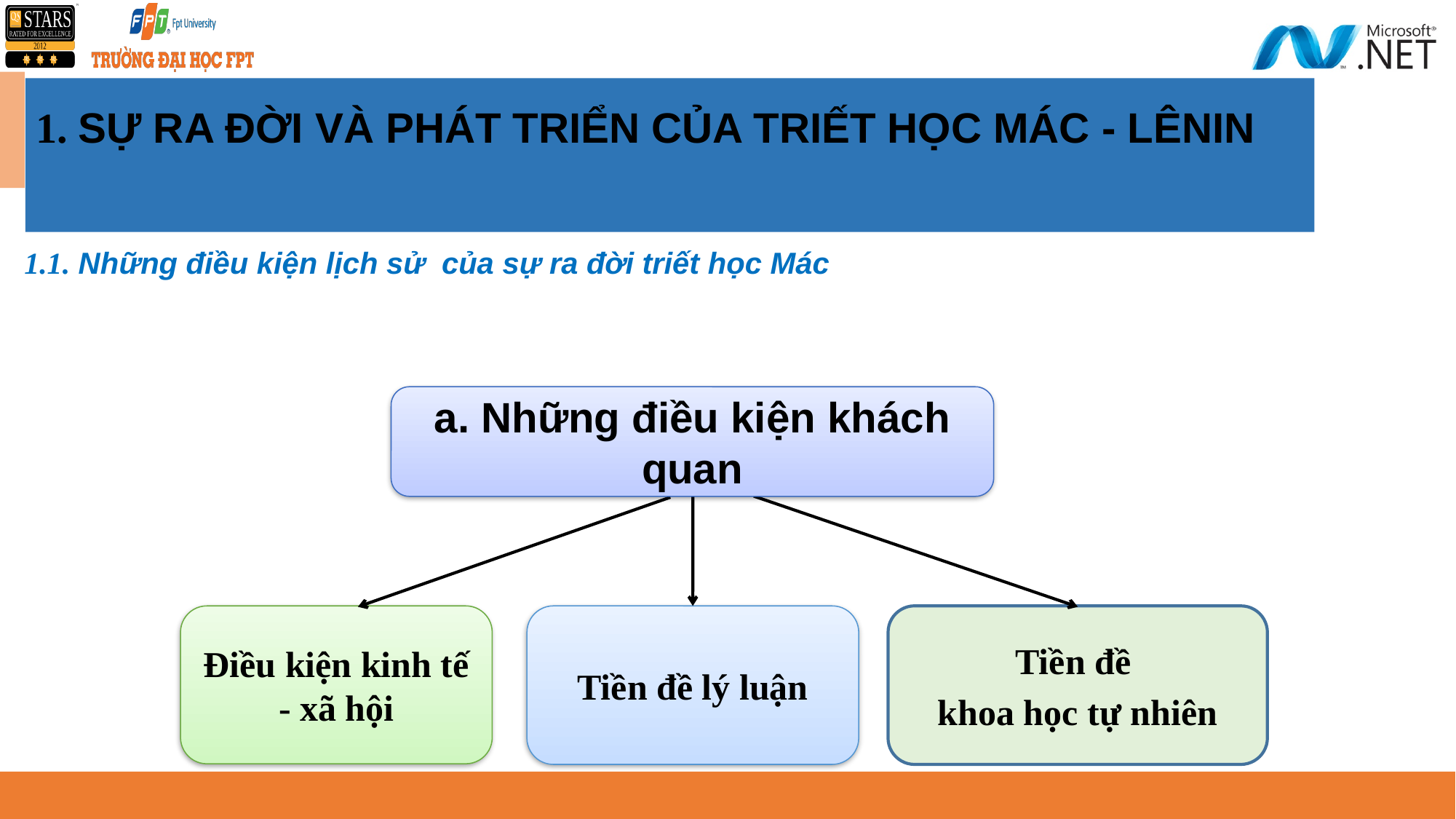

# 1. SỰ RA ĐỜI VÀ PHÁT TRIỂN CỦA TRIẾT HỌC MÁC - LÊNIN
1.1. Những điều kiện lịch sử  của sự ra đời triết học Mác
a. Những điều kiện khách quan
Điều kiện kinh tế - xã hội
Tiền đề lý luận
Tiền đề
khoa học tự nhiên